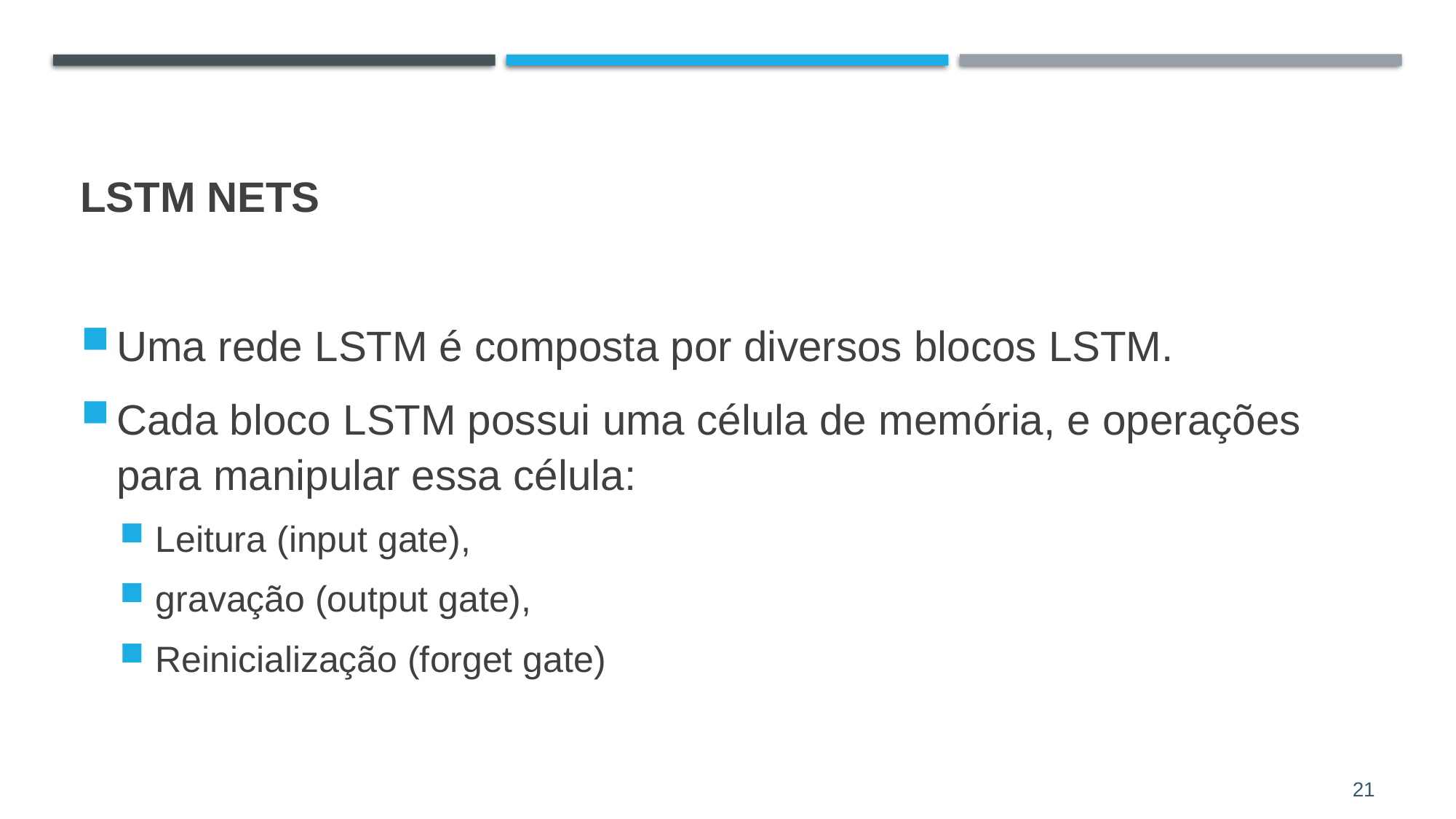

# LSTM nets
Uma rede LSTM é composta por diversos blocos LSTM.
Cada bloco LSTM possui uma célula de memória, e operações para manipular essa célula:
Leitura (input gate),
gravação (output gate),
Reinicialização (forget gate)
21